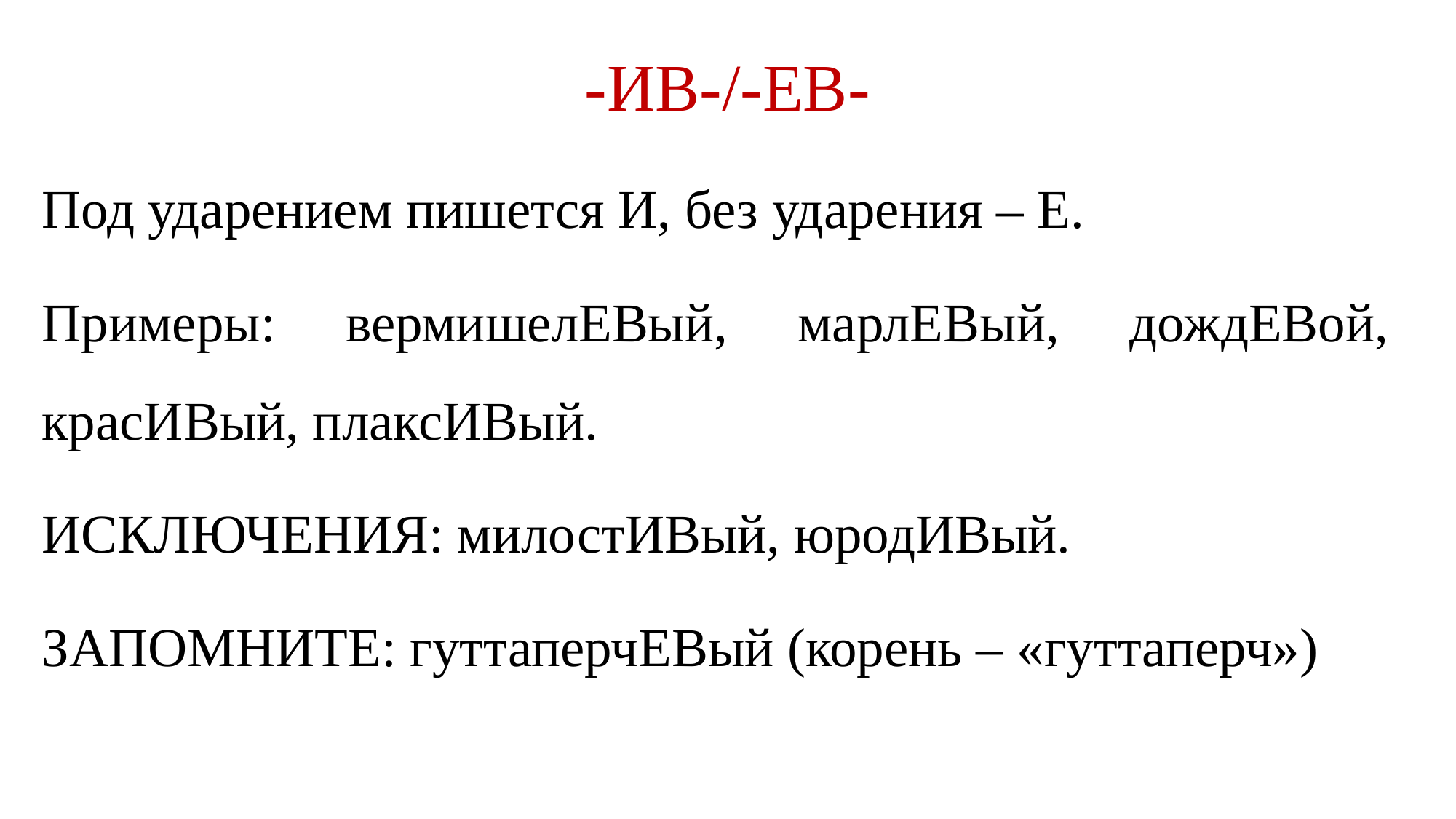

# -ИВ-/-ЕВ-
Под ударением пишется И, без ударения – Е.
Примеры: вермишелЕВый, марлЕВый, дождЕВой, красИВый, плаксИВый.
ИСКЛЮЧЕНИЯ: милостИВый, юродИВый.
ЗАПОМНИТЕ: гуттаперчЕВый (корень – «гуттаперч»)